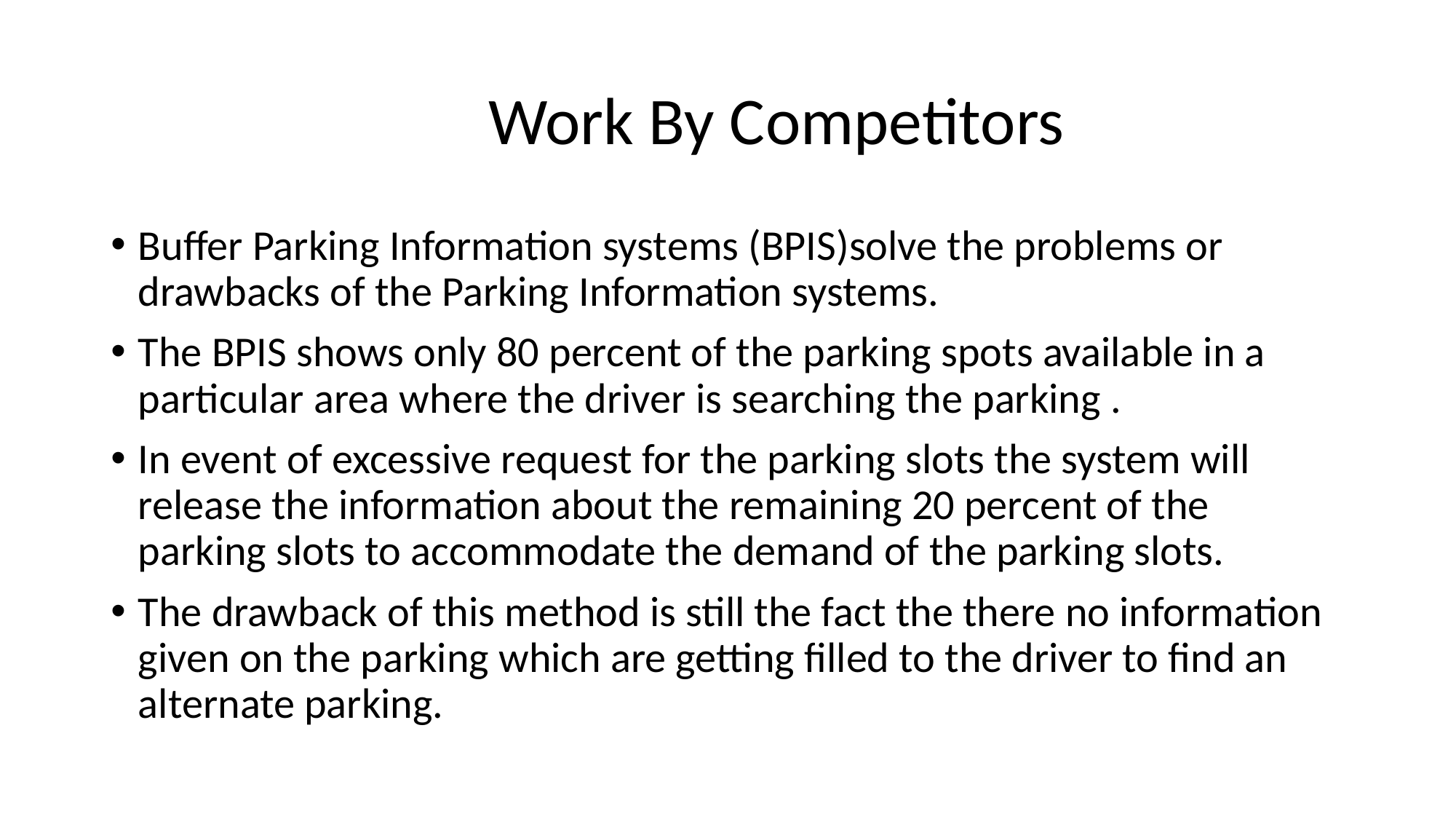

# Work By Competitors
Buffer Parking Information systems (BPIS)solve the problems or drawbacks of the Parking Information systems.
The BPIS shows only 80 percent of the parking spots available in a particular area where the driver is searching the parking .
In event of excessive request for the parking slots the system will release the information about the remaining 20 percent of the parking slots to accommodate the demand of the parking slots.
The drawback of this method is still the fact the there no information given on the parking which are getting filled to the driver to find an alternate parking.